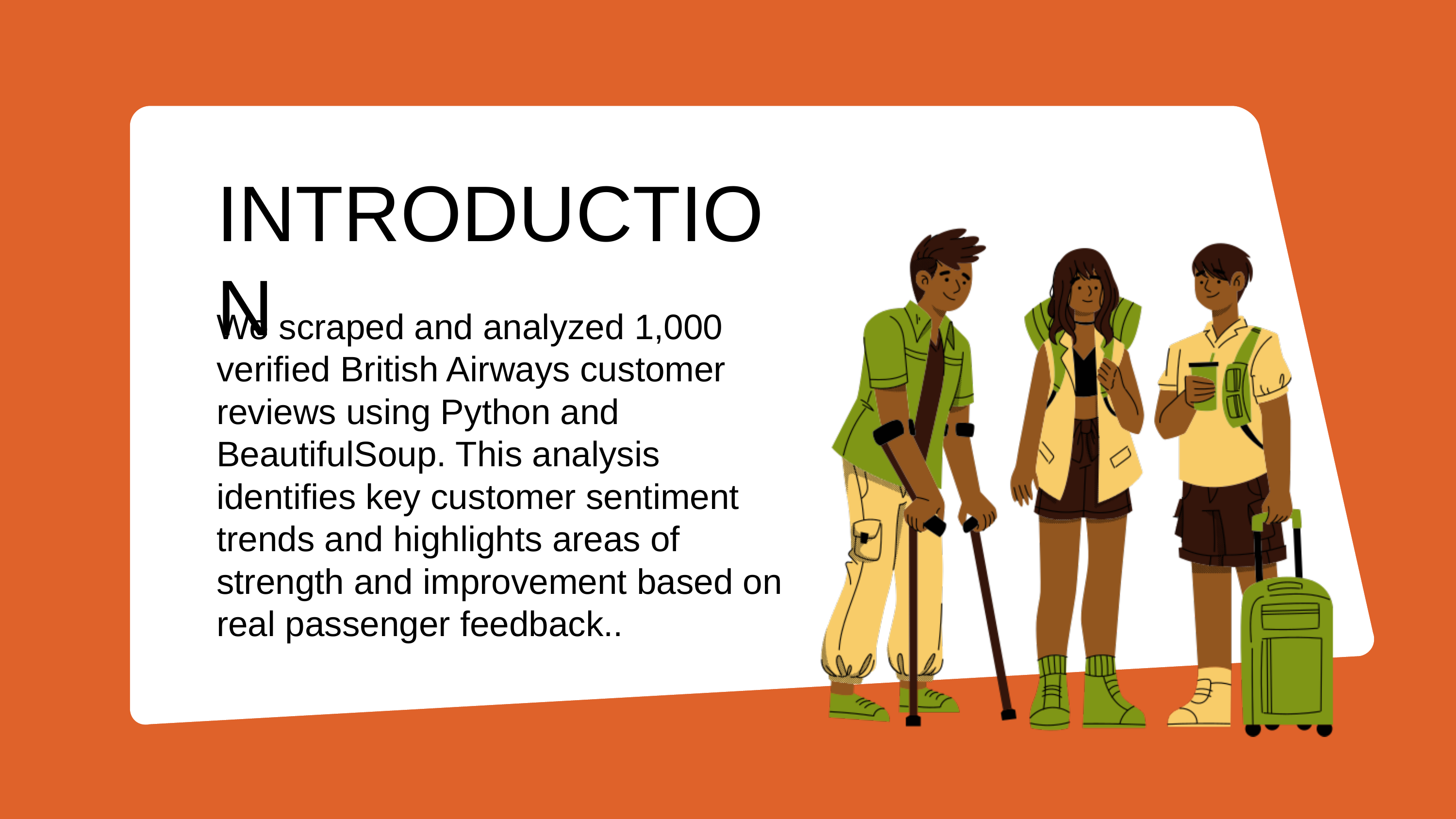

INTRODUCTION

We scraped and analyzed 1,000 verified British Airways customer reviews using Python and BeautifulSoup. This analysis identifies key customer sentiment trends and highlights areas of strength and improvement based on real passenger feedback..